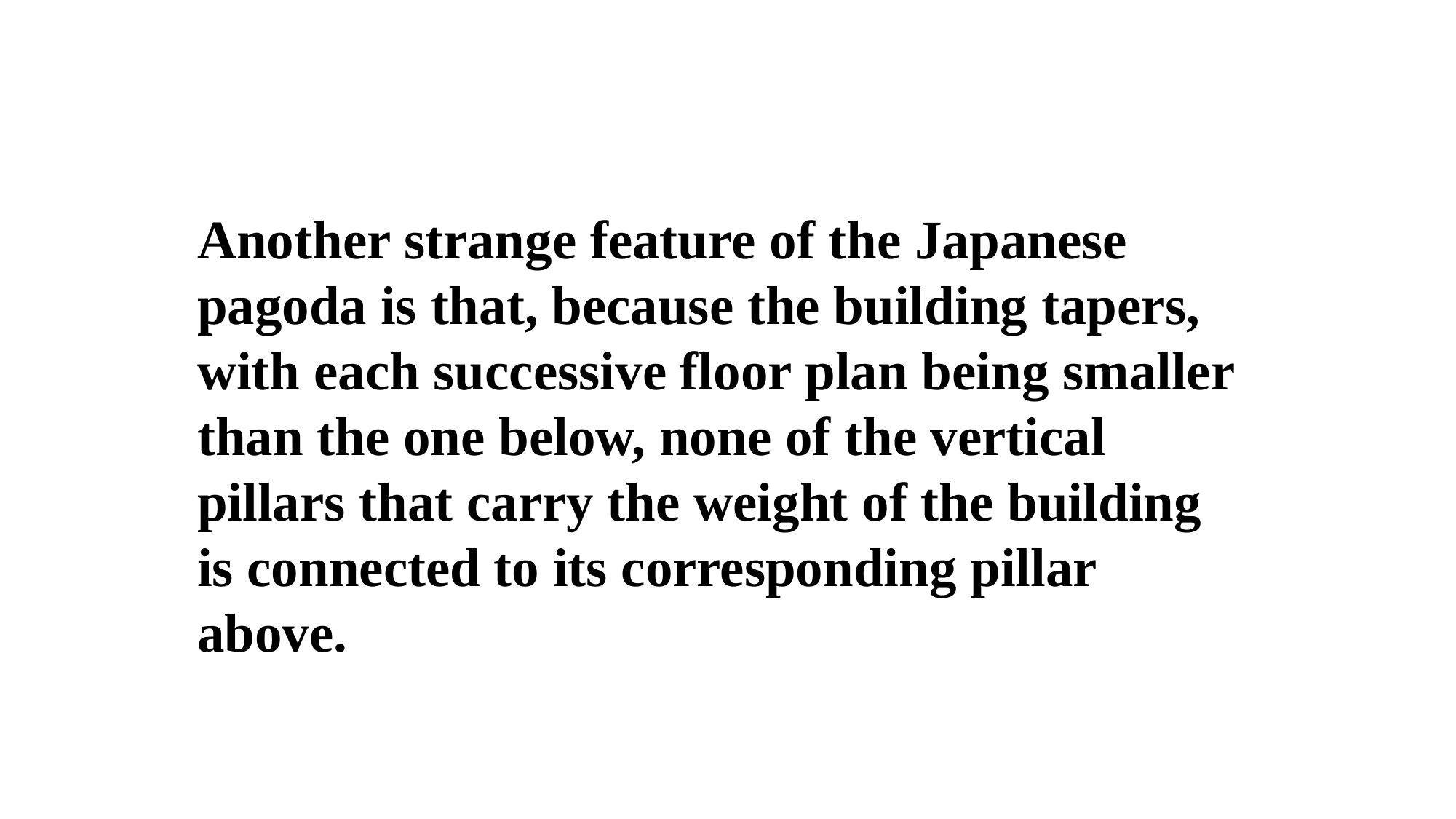

Another strange feature of the Japanese pagoda is that, because the building tapers, with each successive floor plan being smaller than the one below, none of the vertical pillars that carry the weight of the building is connected to its corresponding pillar above.